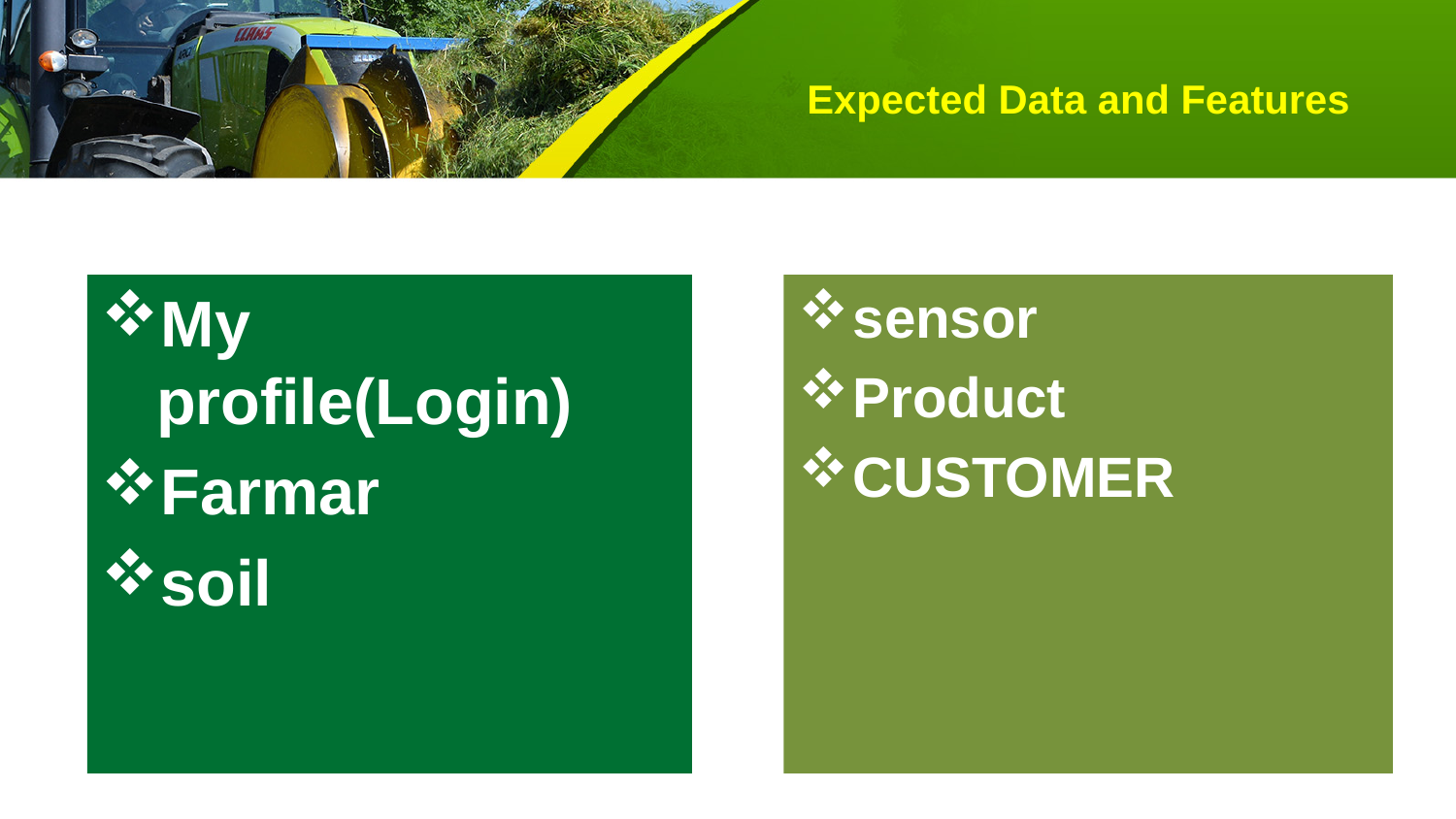

# Expected Data and Features
My profile(Login)
Farmar
soil

sensor
Product
CUSTOMER